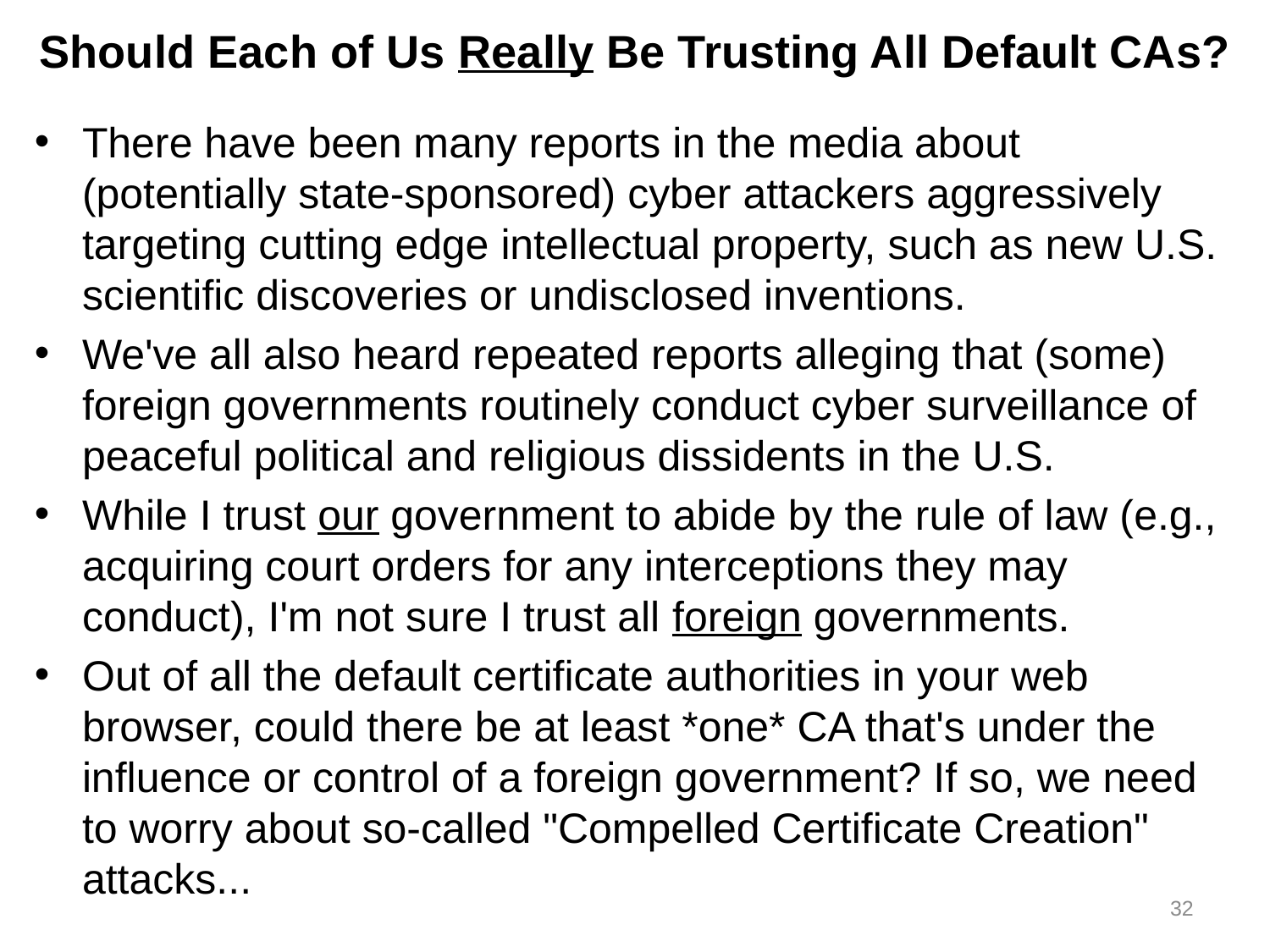

# Should Each of Us Really Be Trusting All Default CAs?
There have been many reports in the media about (potentially state-sponsored) cyber attackers aggressively targeting cutting edge intellectual property, such as new U.S. scientific discoveries or undisclosed inventions.
We've all also heard repeated reports alleging that (some) foreign governments routinely conduct cyber surveillance of peaceful political and religious dissidents in the U.S.
While I trust our government to abide by the rule of law (e.g., acquiring court orders for any interceptions they may conduct), I'm not sure I trust all foreign governments.
Out of all the default certificate authorities in your web browser, could there be at least *one* CA that's under the influence or control of a foreign government? If so, we need to worry about so-called "Compelled Certificate Creation" attacks...
32